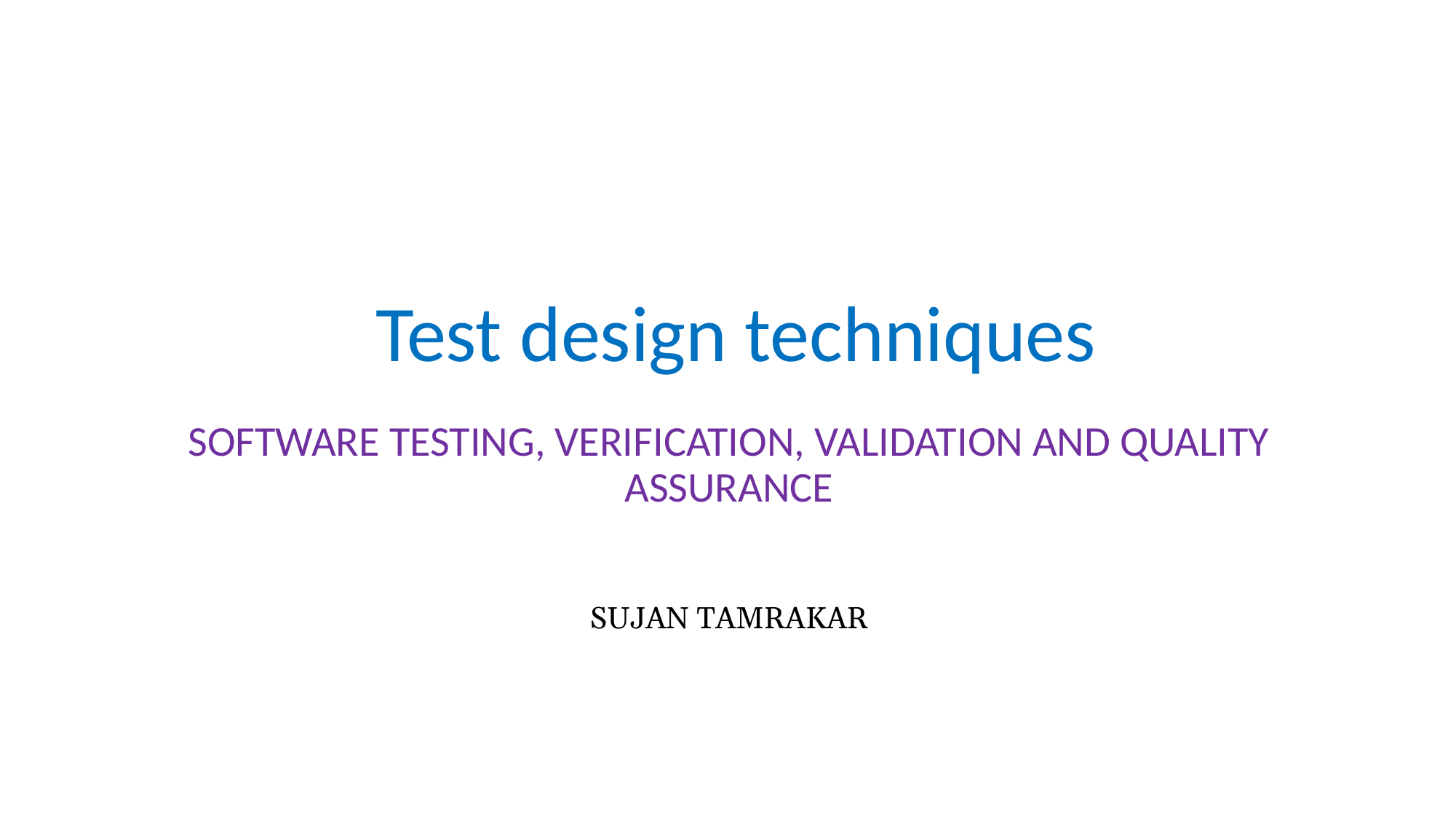

Test design techniques
SOFTWARE TESTING, VERIFICATION, VALIDATION AND QUALITY ASSURANCE

Sujan Tamrakar